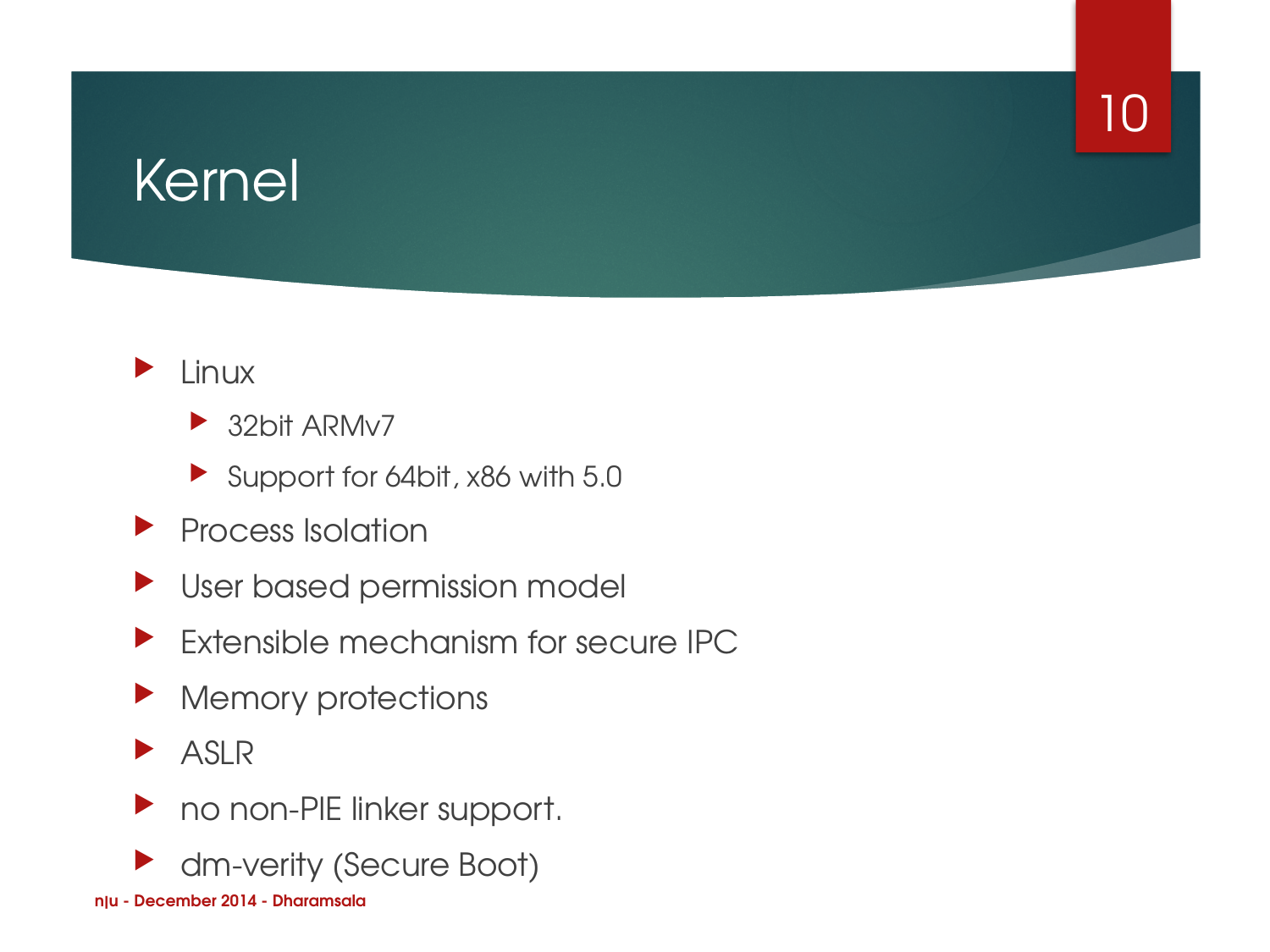

10
# Kernel
Linux
32bit ARMv7
Support for 64bit, x86 with 5.0
Process Isolation
User based permission model
Extensible mechanism for secure IPC
Memory protections
ASLR
no non-PIE linker support.
dm-verity (Secure Boot)
n|u - December 2014 - Dharamsala